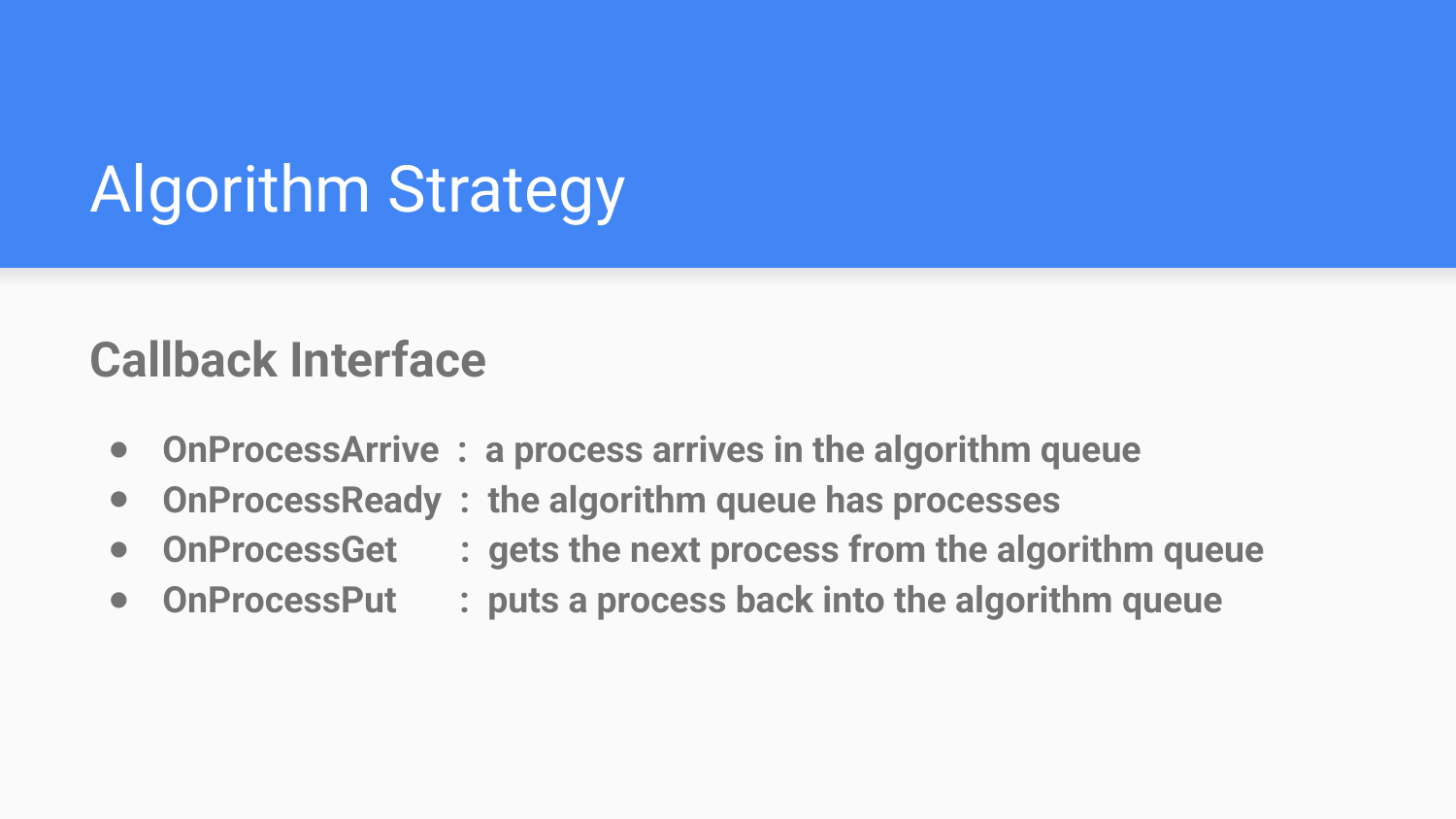

# Algorithm Strategy
Callback Interface
OnProcessArrive  :  a process arrives in the algorithm queue
OnProcessReady  :  the algorithm queue has processes
OnProcessGet       :  gets the next process from the algorithm queue
OnProcessPut       :  puts a process back into the algorithm queue